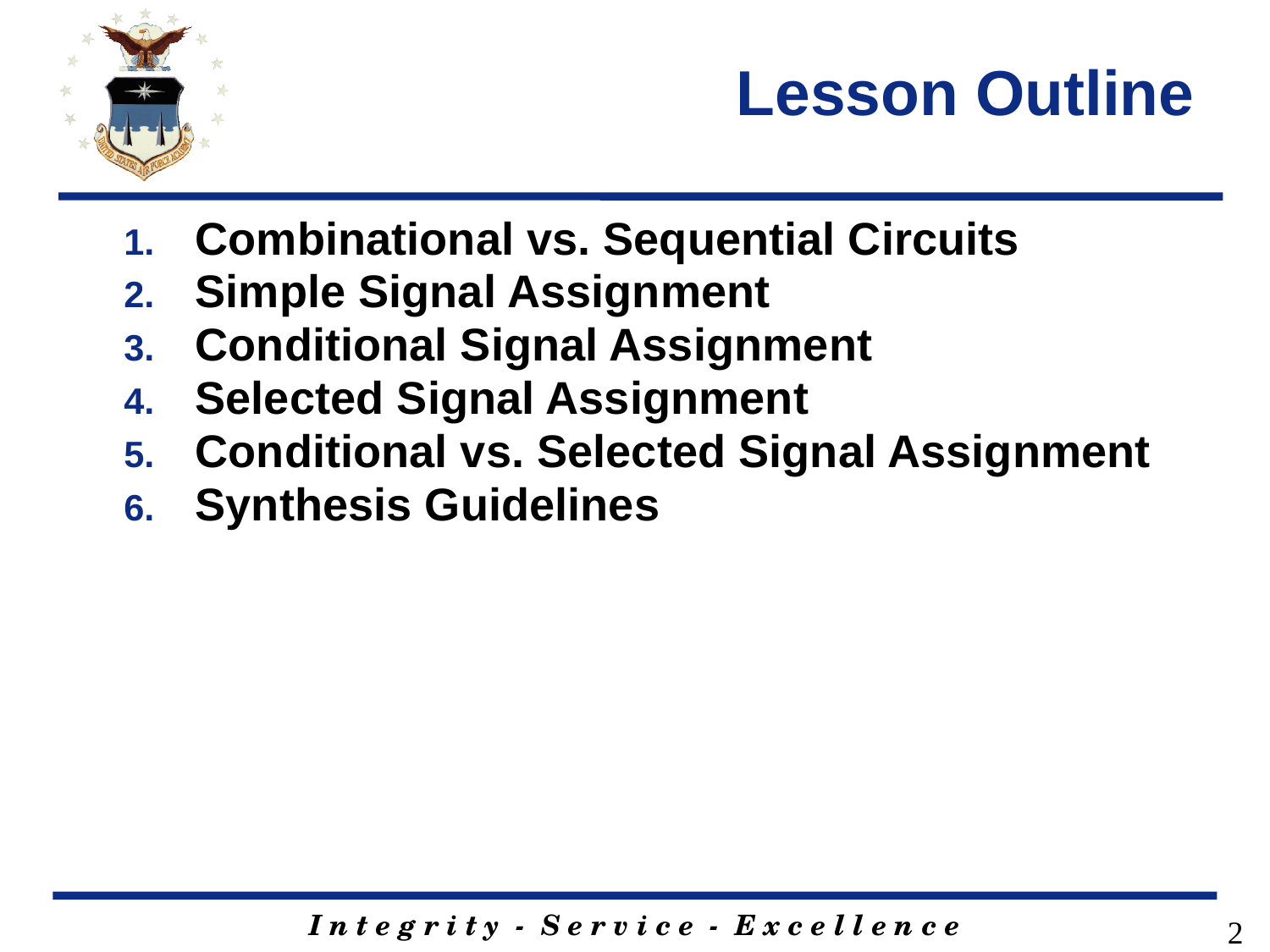

# Lesson Outline
Combinational vs. Sequential Circuits
Simple Signal Assignment
Conditional Signal Assignment
Selected Signal Assignment
Conditional vs. Selected Signal Assignment
Synthesis Guidelines

2